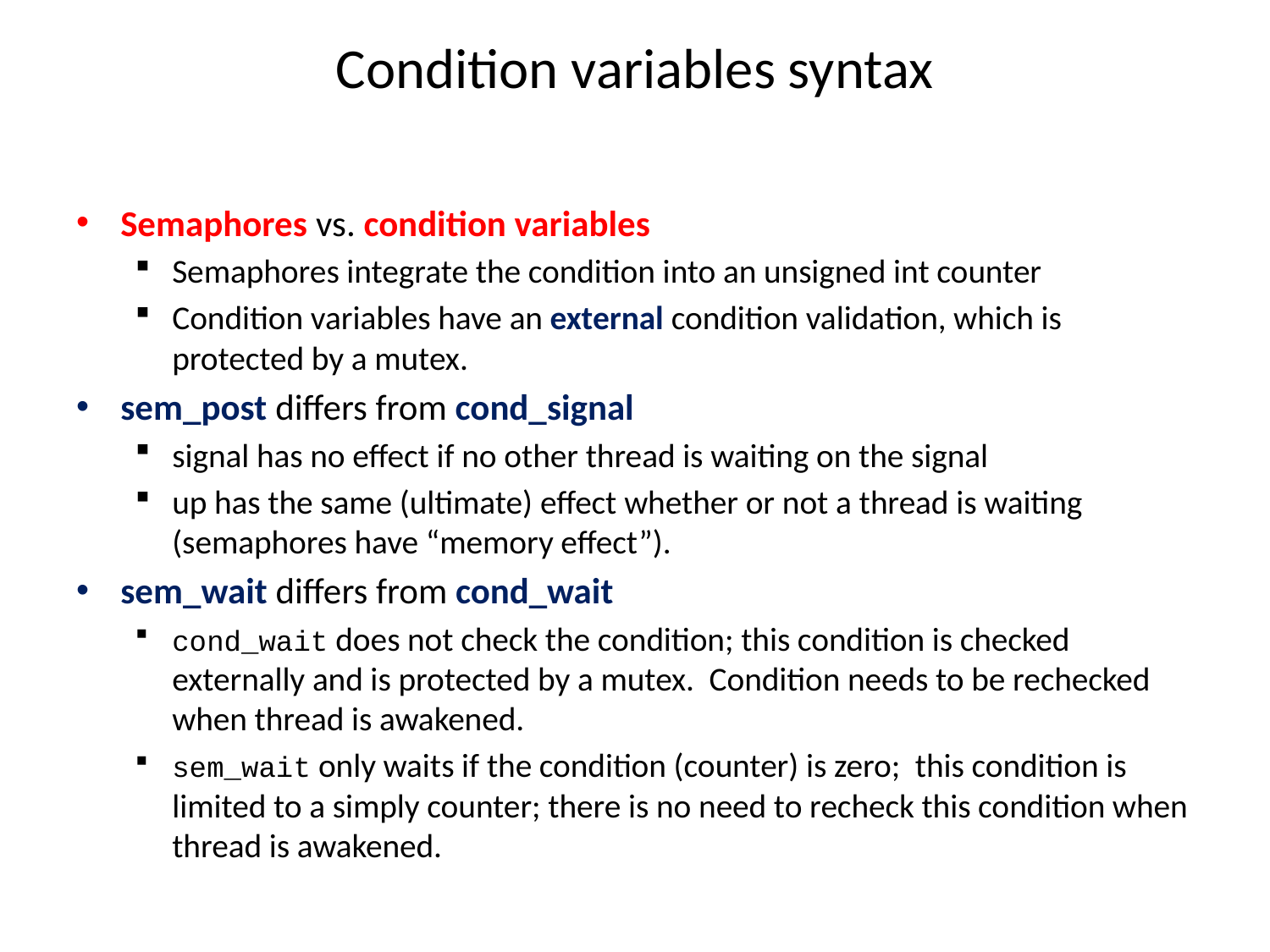

# Condition variables syntax
Semaphores vs. condition variables
Semaphores integrate the condition into an unsigned int counter
Condition variables have an external condition validation, which is protected by a mutex.
sem_post differs from cond_signal
signal has no effect if no other thread is waiting on the signal
up has the same (ultimate) effect whether or not a thread is waiting (semaphores have “memory effect”).
sem_wait differs from cond_wait
cond_wait does not check the condition; this condition is checked externally and is protected by a mutex.  Condition needs to be rechecked when thread is awakened.
sem_wait only waits if the condition (counter) is zero;  this condition is limited to a simply counter; there is no need to recheck this condition when thread is awakened.